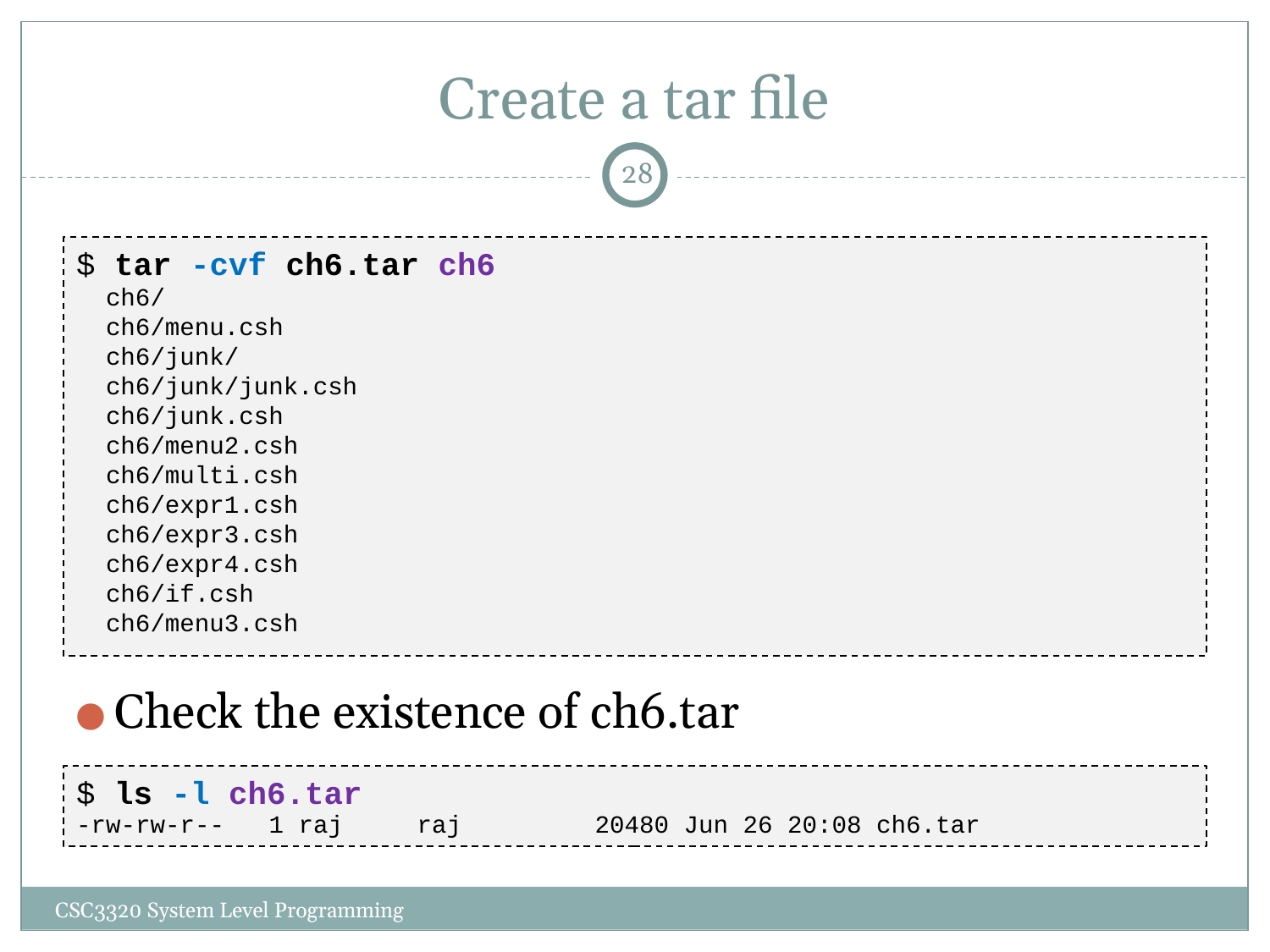

# Create a tar file
28
$ tar -cvf ch6.tar ch6
  ch6/
  ch6/menu.csh
  ch6/junk/
  ch6/junk/junk.csh
  ch6/junk.csh
  ch6/menu2.csh
  ch6/multi.csh
  ch6/expr1.csh
  ch6/expr3.csh
  ch6/expr4.csh
  ch6/if.csh
  ch6/menu3.csh
Check the existence of ch6.tar
$ ls -l ch6.tar
-rw-rw-r--   1 raj     raj         20480 Jun 26 20:08 ch6.tar
CSC3320 System Level Programming